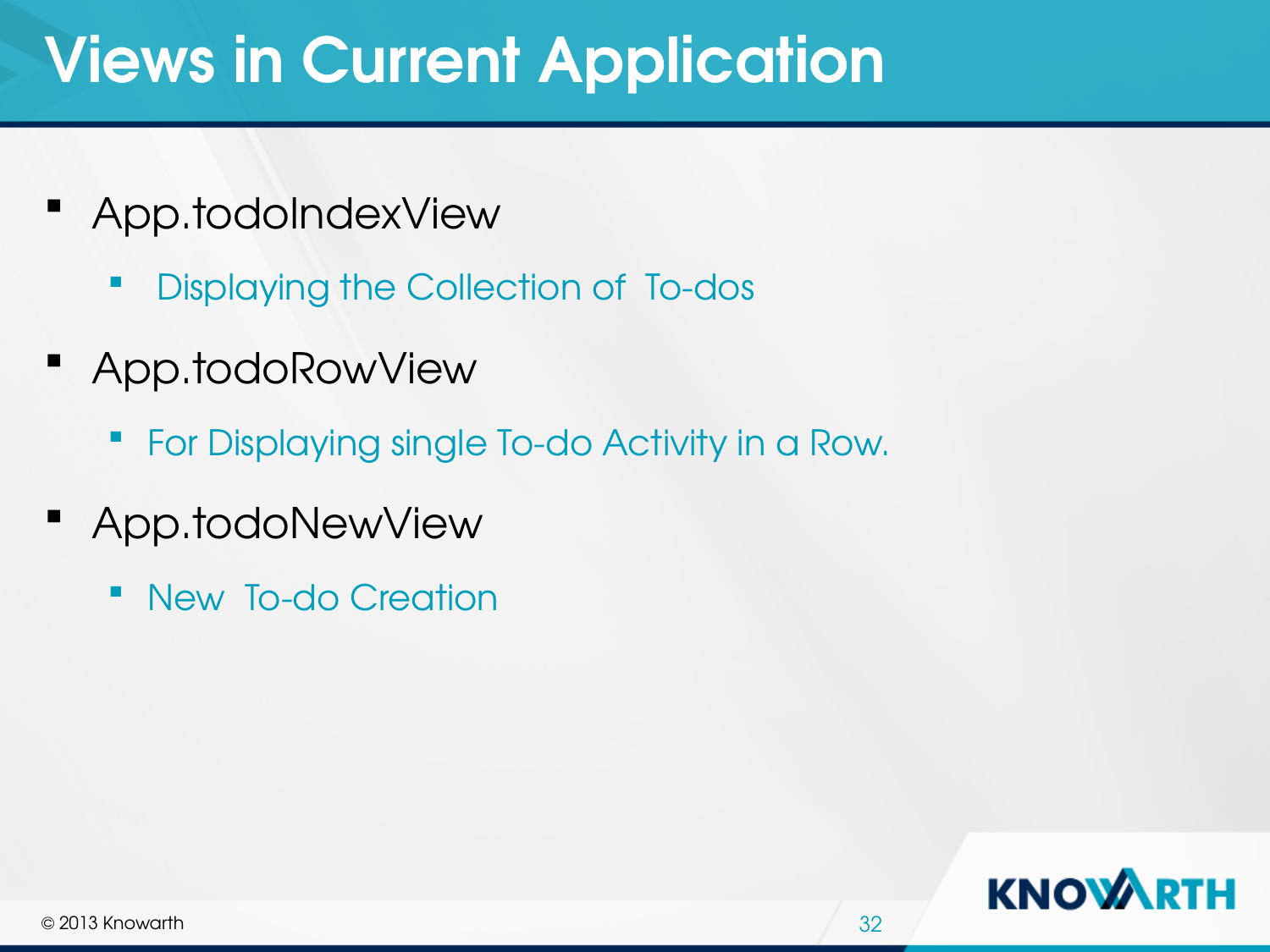

# Views in Current Application
App.todoIndexView
 Displaying the Collection of  To-dos
App.todoRowView
For Displaying single To-do Activity in a Row.
App.todoNewView
New  To-do Creation

32
© 2013 Knowarth